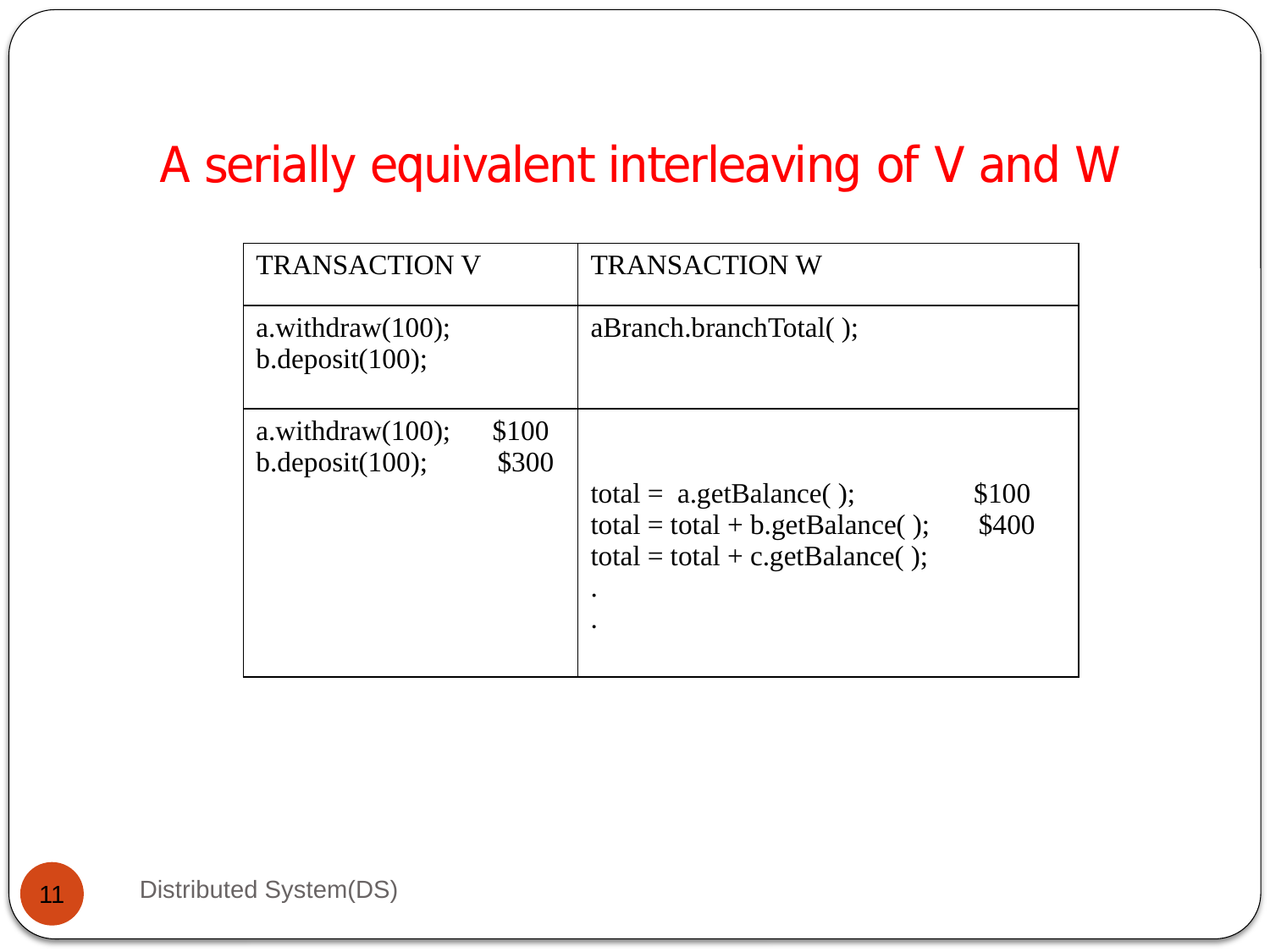

A serially equivalent interleaving of V and W
| TRANSACTION V | TRANSACTION W |
| --- | --- |
| a.withdraw(100); b.deposit(100); | aBranch.branchTotal( ); |
| a.withdraw(100); $100 b.deposit(100); $300 | total = a.getBalance( ); $100 total = total + b.getBalance( ); $400 total = total + c.getBalance( ); . . |
Distributed System(DS)
11